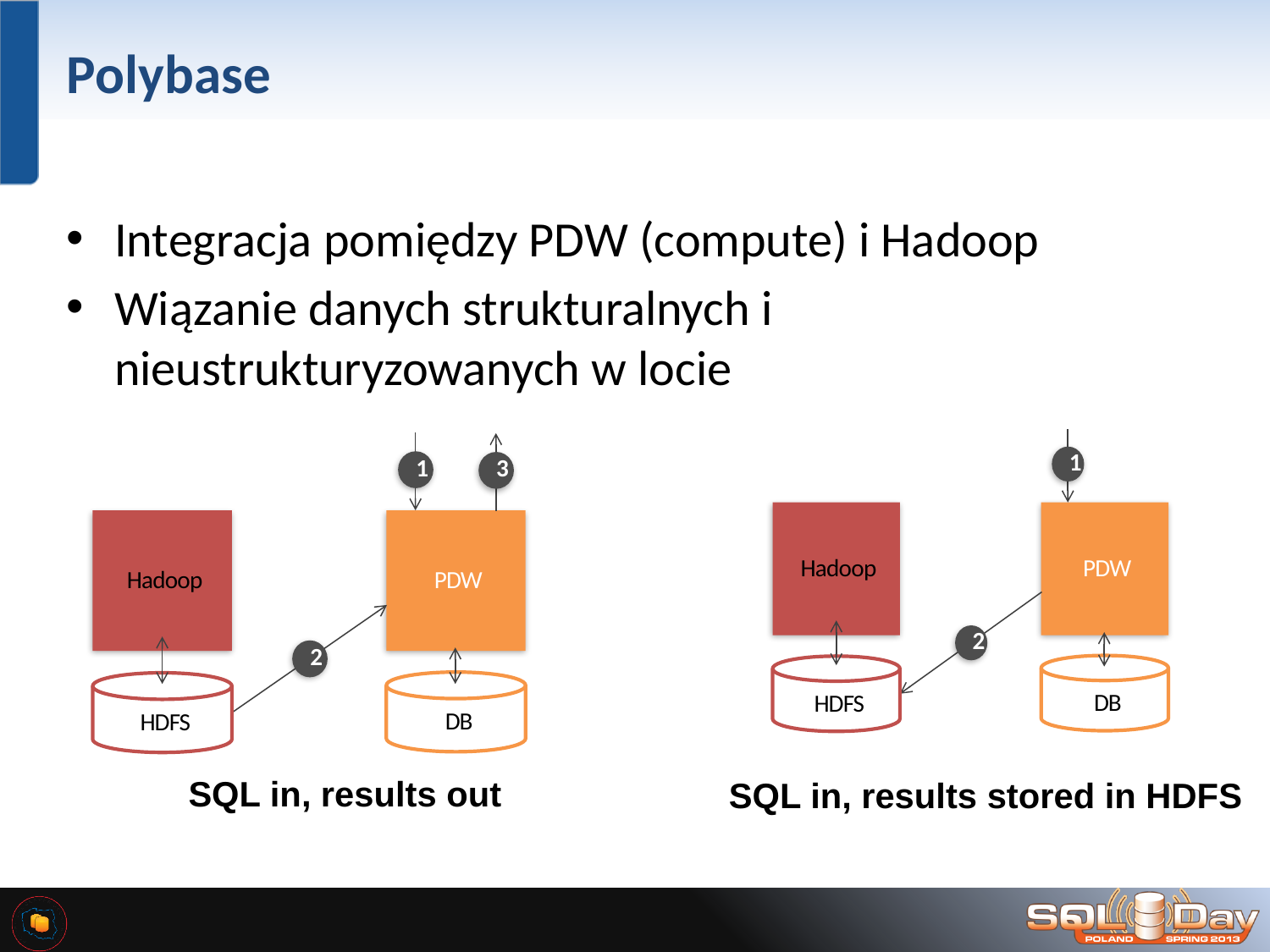

# Polybase
Integracja pomiędzy PDW (compute) i Hadoop
Wiązanie danych strukturalnych i nieustrukturyzowanych w locie
Query
1
Hadoop
PDW
Results
2
HDFS blocks
DB
HDFS
SQL in, results stored in HDFS
Query
Results
1
3
Hadoop
PDW
2
HDFS blocks
DB
HDFS
SQL in, results out